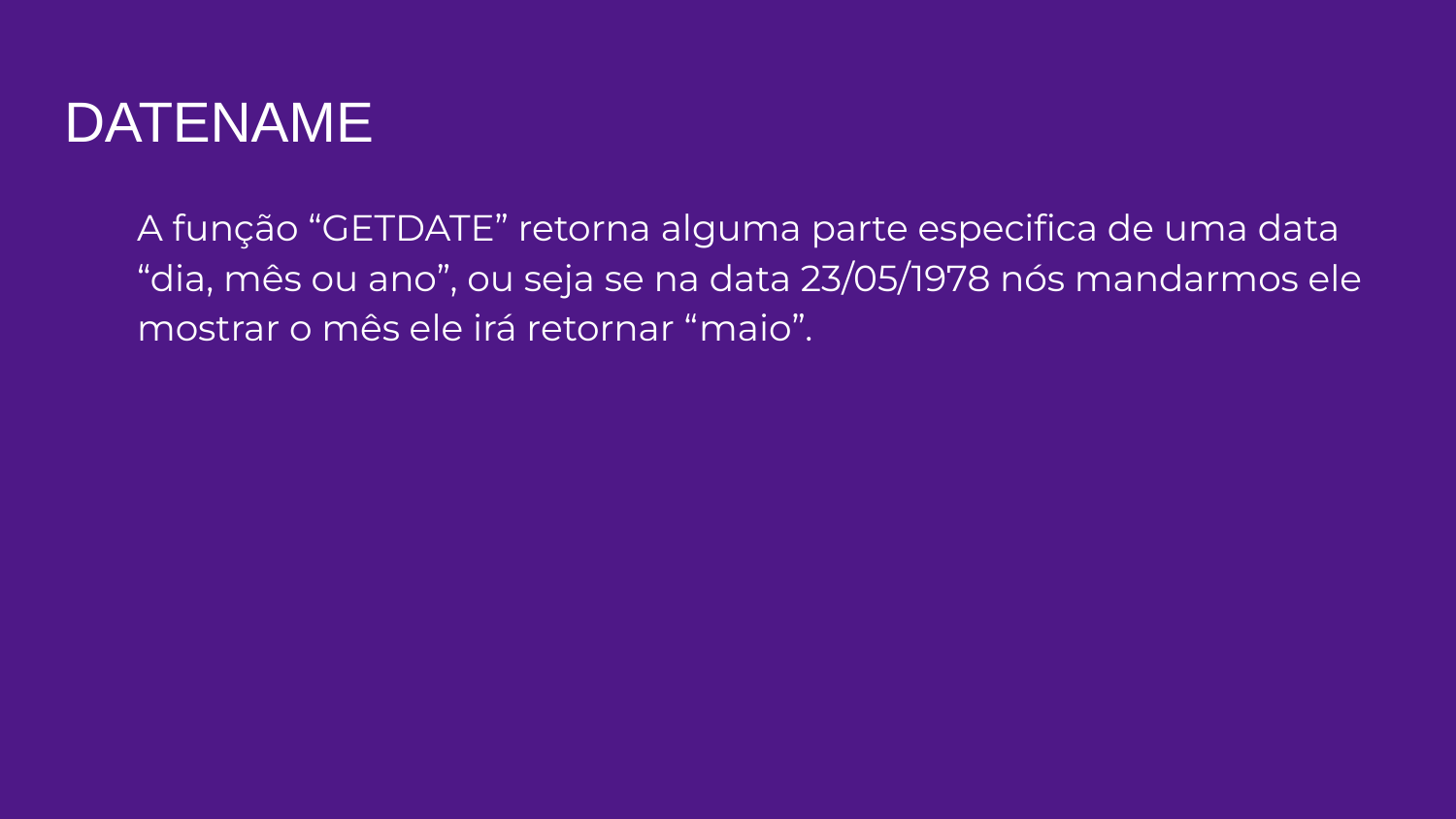

# DATENAME
A função “GETDATE” retorna alguma parte especifica de uma data “dia, mês ou ano”, ou seja se na data 23/05/1978 nós mandarmos ele mostrar o mês ele irá retornar “maio”.